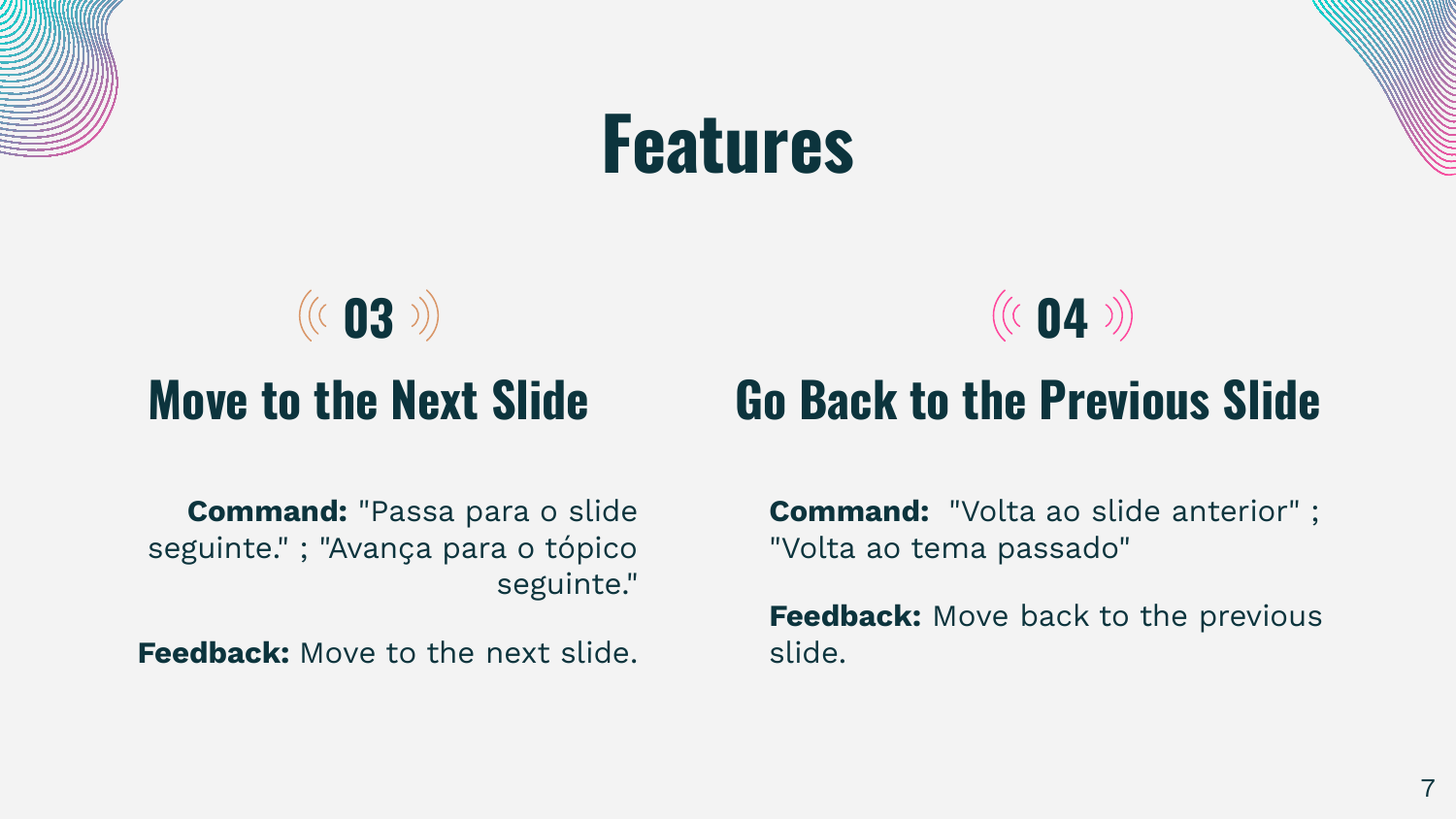

# Features
03
04

Move to the Next Slide
Go Back to the Previous Slide
Command: "Passa para o slide seguinte." ; "Avança para o tópico seguinte."
Feedback: Move to the next slide.
Command:  "Volta ao slide anterior" ; "Volta ao tema passado"
Feedback: Move back to the previous slide.
7